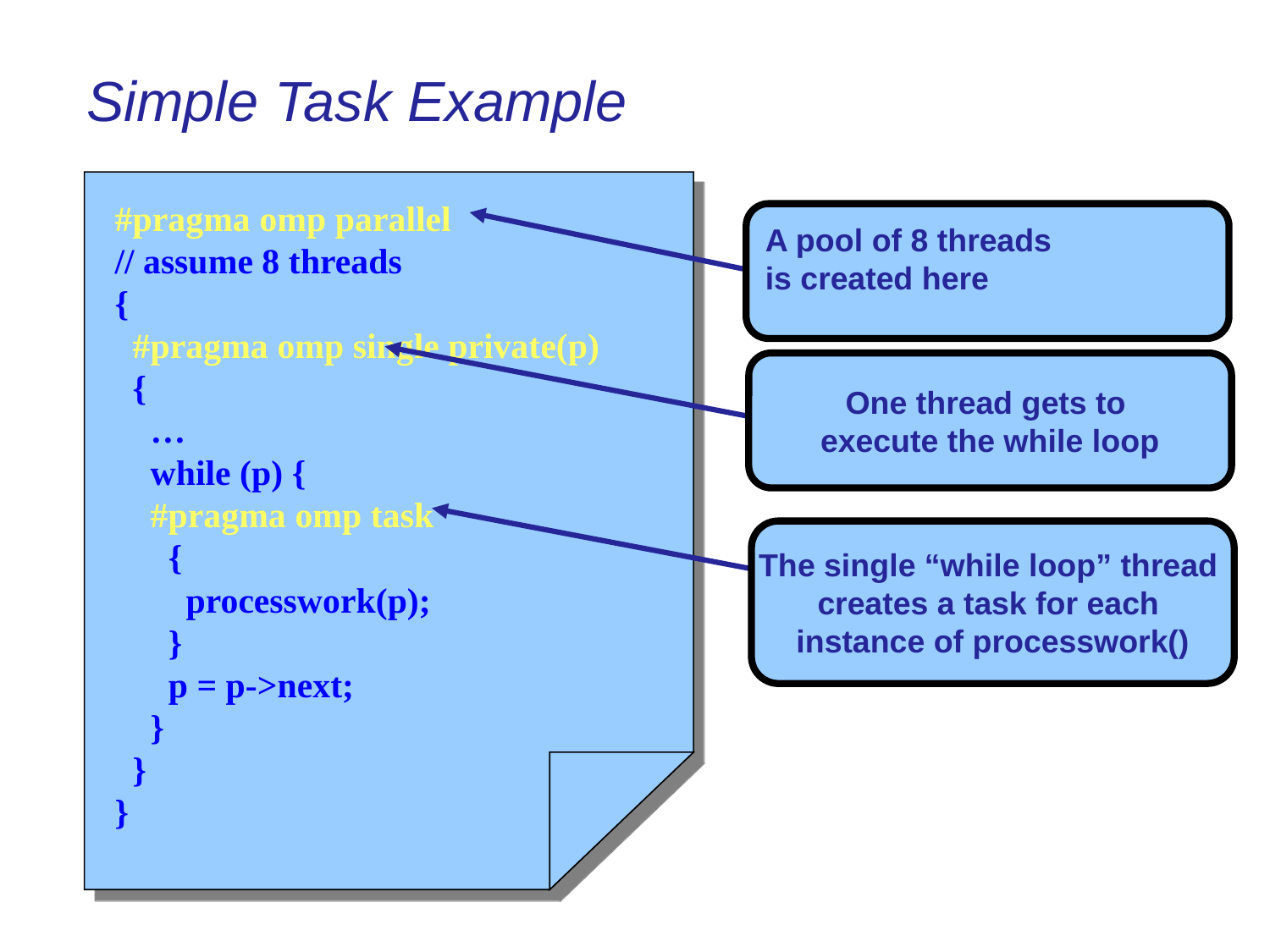

# Simple Task Example
#pragma omp parallel
// assume 8 threads
{
  #pragma omp single private(p)
  {
    …
    while (p) {
    #pragma omp task
      {
        processwork(p);
      }
      p = p->next;
    }
  }
}
A pool of 8 threads
is created here

One thread gets to
execute the while loop

The single “while loop” thread
creates a task for each
instance of processwork()